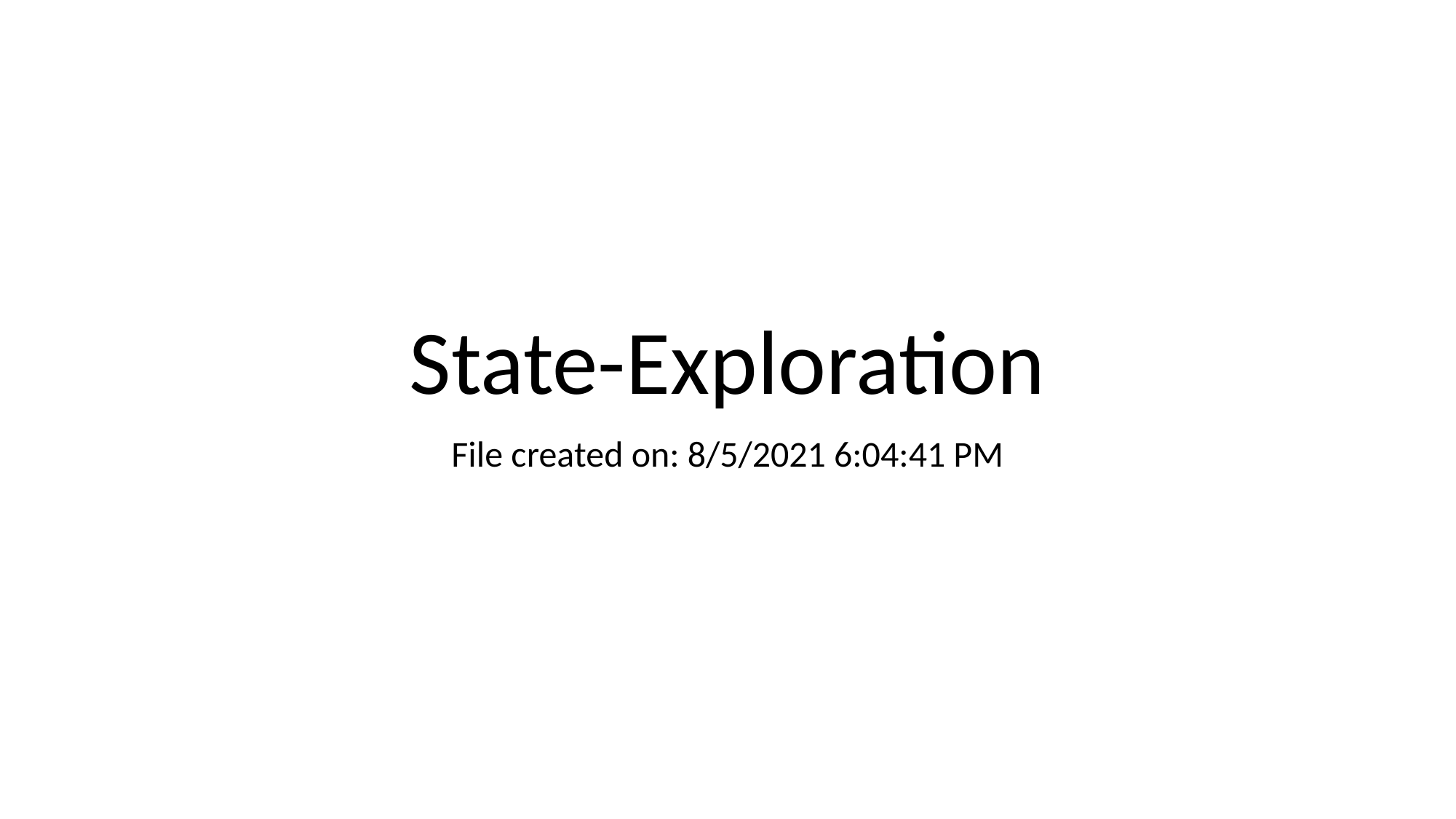

# State-Exploration
File created on: 8/5/2021 6:04:41 PM